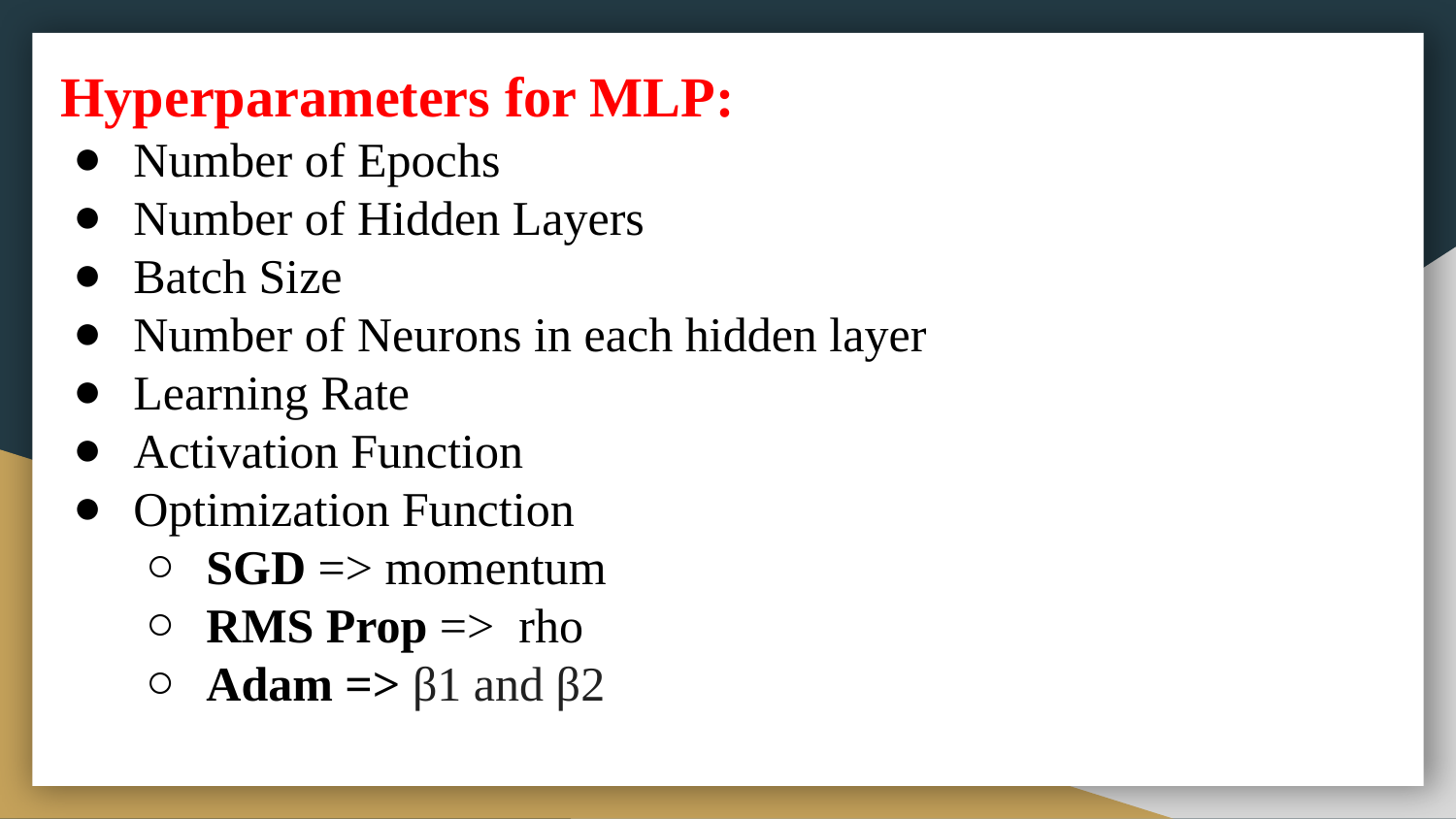

Hyperparameters for MLP:
Number of Epochs
Number of Hidden Layers
Batch Size
Number of Neurons in each hidden layer
Learning Rate
Activation Function
Optimization Function
SGD => momentum
RMS Prop =>  rho
Adam => β1 and β2